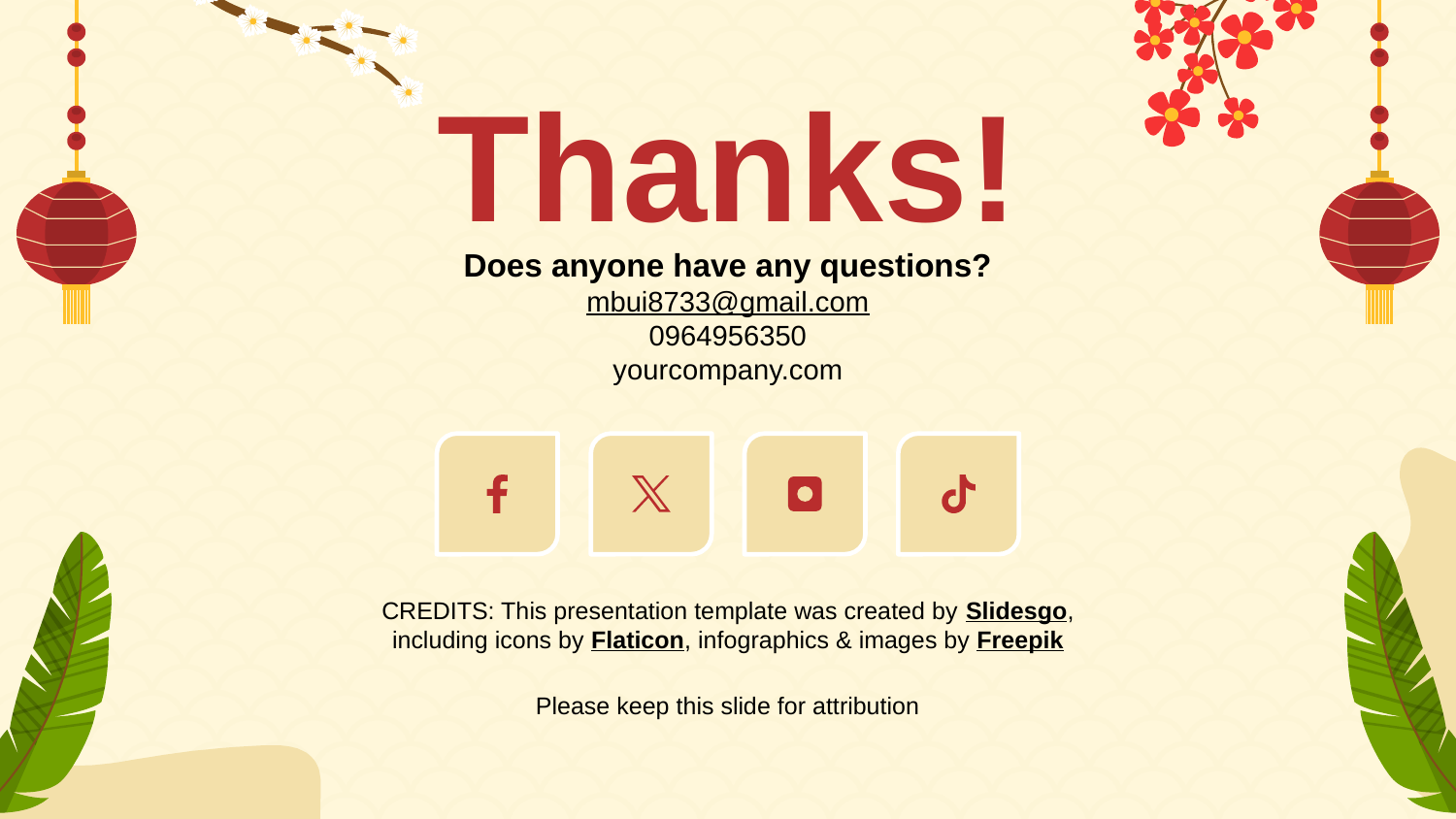

# Thanks!
Does anyone have any questions?
mbui8733@gmail.com
0964956350
yourcompany.com

Please keep this slide for attribution